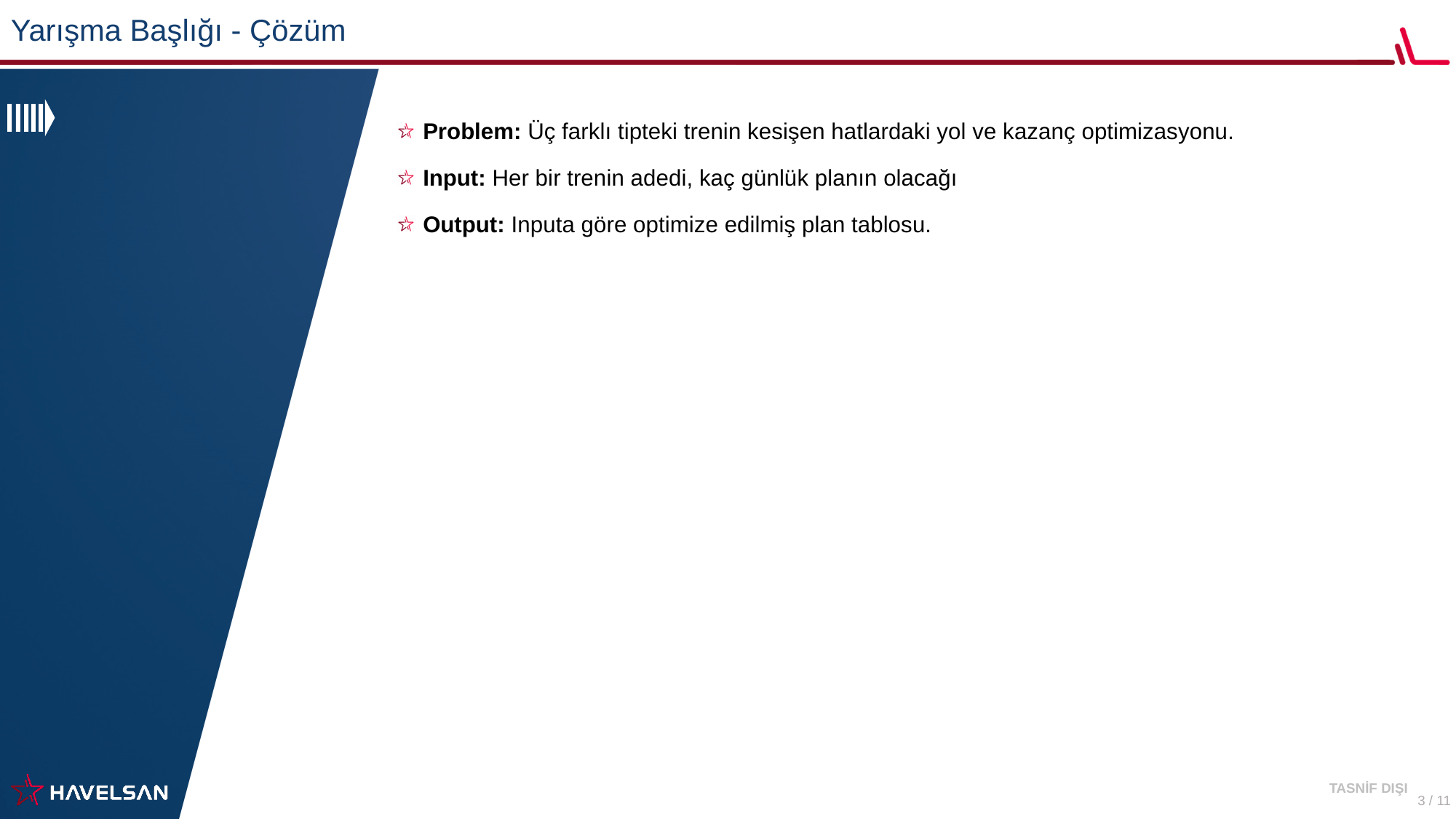

Yarışma Başlığı - Çözüm

Problem: Üç farklı tipteki trenin kesişen hatlardaki yol ve kazanç optimizasyonu.
Input: Her bir trenin adedi, kaç günlük planın olacağı
Output: Inputa göre optimize edilmiş plan tablosu.

TASNİF DIŞI